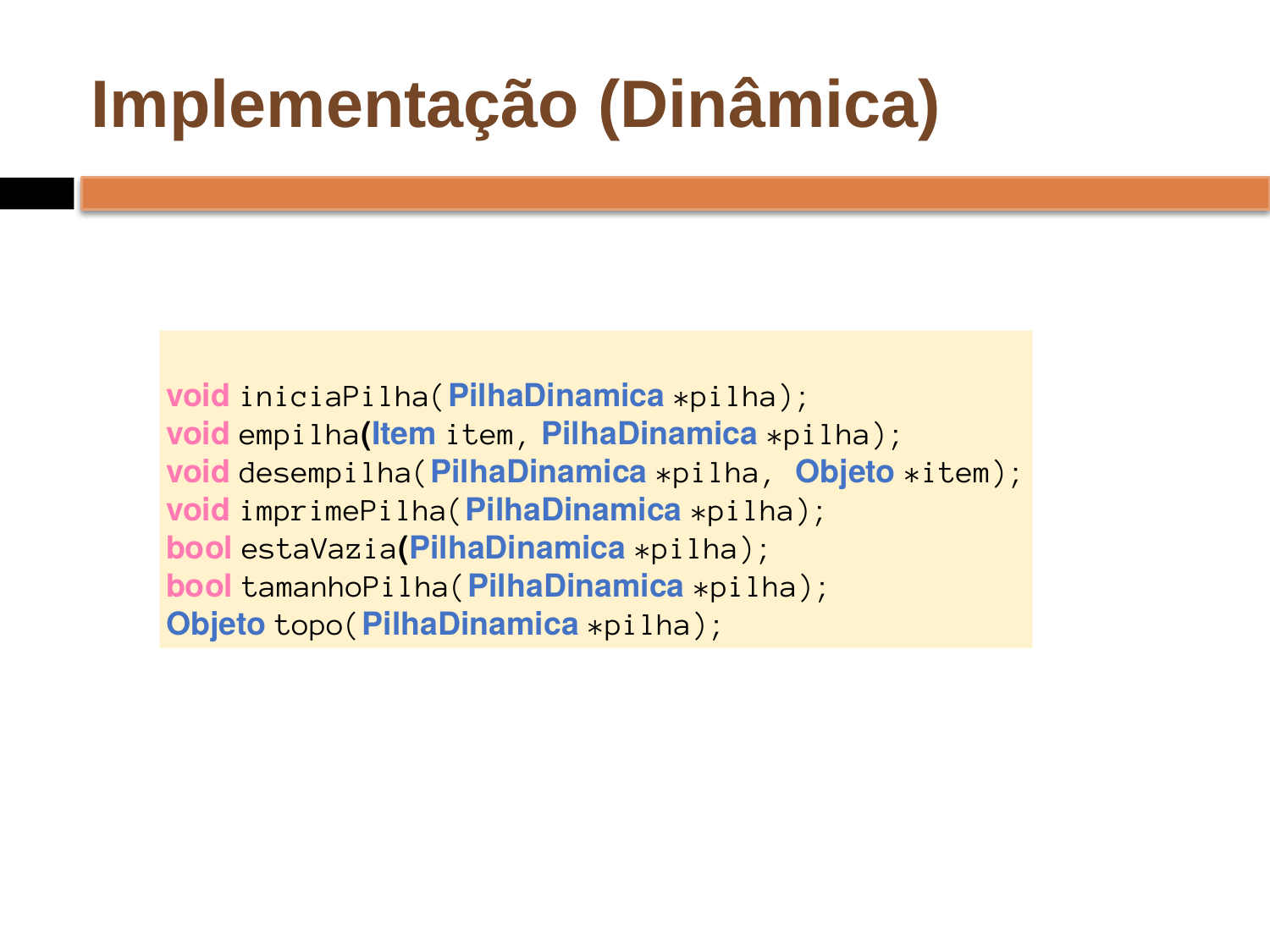

# Implementação (Dinâmica)

void iniciaPilha(PilhaDinamica *pilha);
void empilha(Item item, PilhaDinamica *pilha);
void desempilha(PilhaDinamica *pilha, Objeto *item);
void imprimePilha(PilhaDinamica *pilha);
bool estaVazia(PilhaDinamica *pilha);
bool tamanhoPilha(PilhaDinamica *pilha);
Objeto topo(PilhaDinamica *pilha);
52